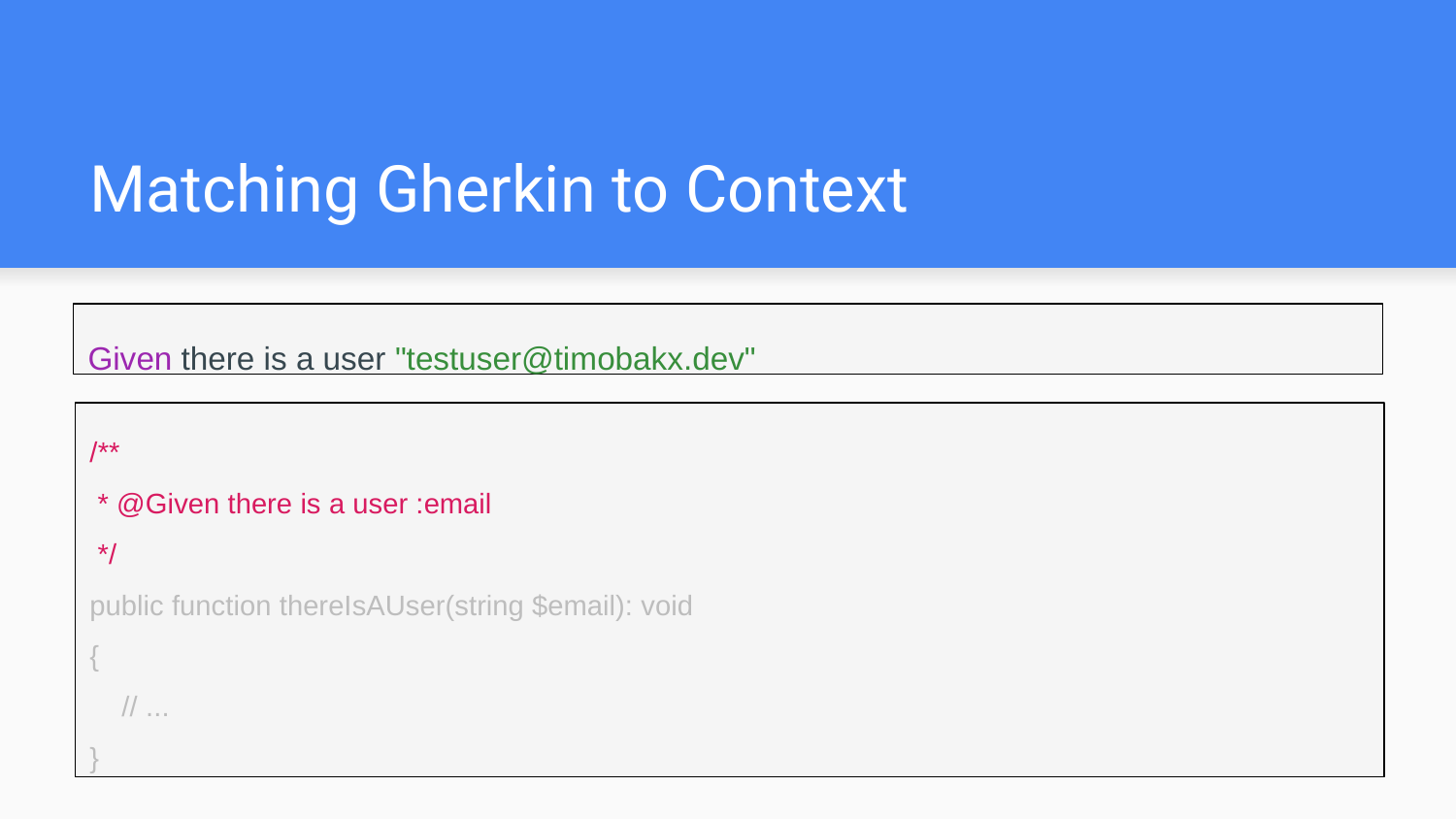

# Matching Gherkin to Context
Given there is a user "testuser@timobakx.dev"
/**
 * @Given there is a user :email
 */
public function thereIsAUser(string $email): void
{
    // ...
}